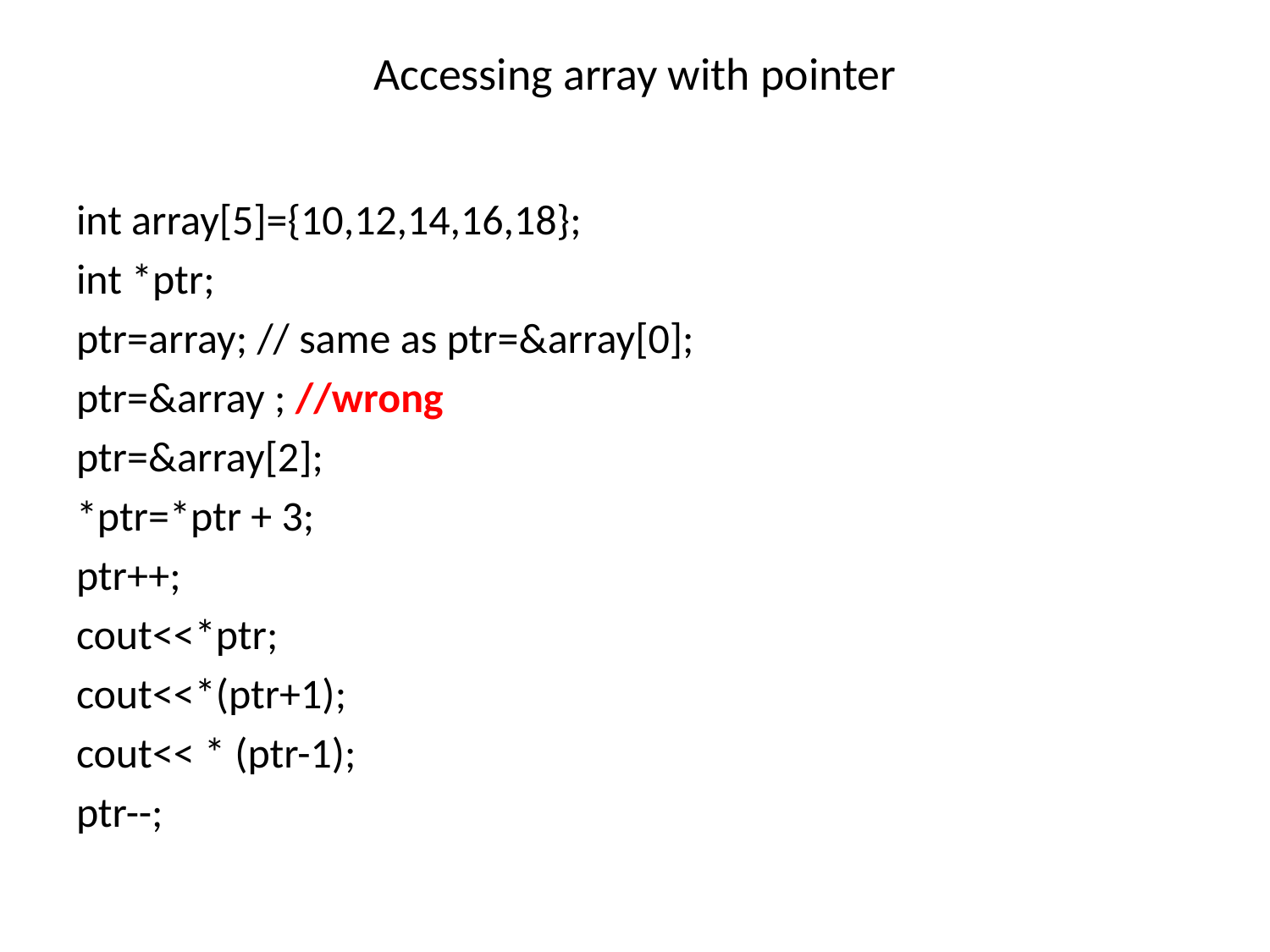

# Accessing array with pointer

int array[5]={10,12,14,16,18};
int *ptr;
ptr=array; // same as ptr=&array[0];
ptr=&array ; //wrong
ptr=&array[2];
*ptr=*ptr + 3;
ptr++;
cout<<*ptr;
cout<<*(ptr+1);
cout<< * (ptr-1);
ptr--;